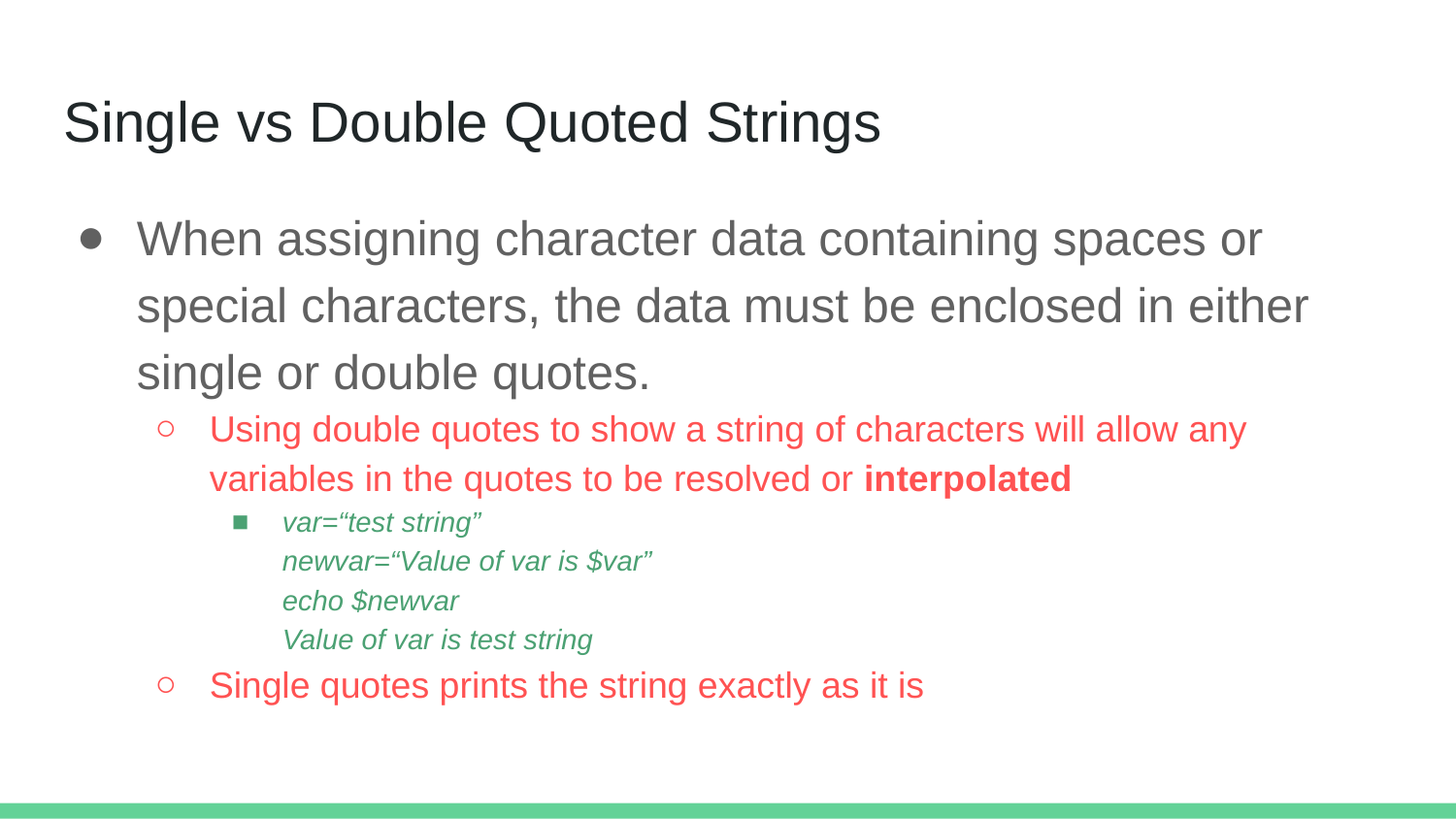

Single vs Double Quoted Strings
When assigning character data containing spaces or special characters, the data must be enclosed in either single or double quotes.
Using double quotes to show a string of characters will allow any variables in the quotes to be resolved or interpolated
var=“test string”
newvar=“Value of var is $var”
echo $newvar
Value of var is test string
Single quotes prints the string exactly as it is